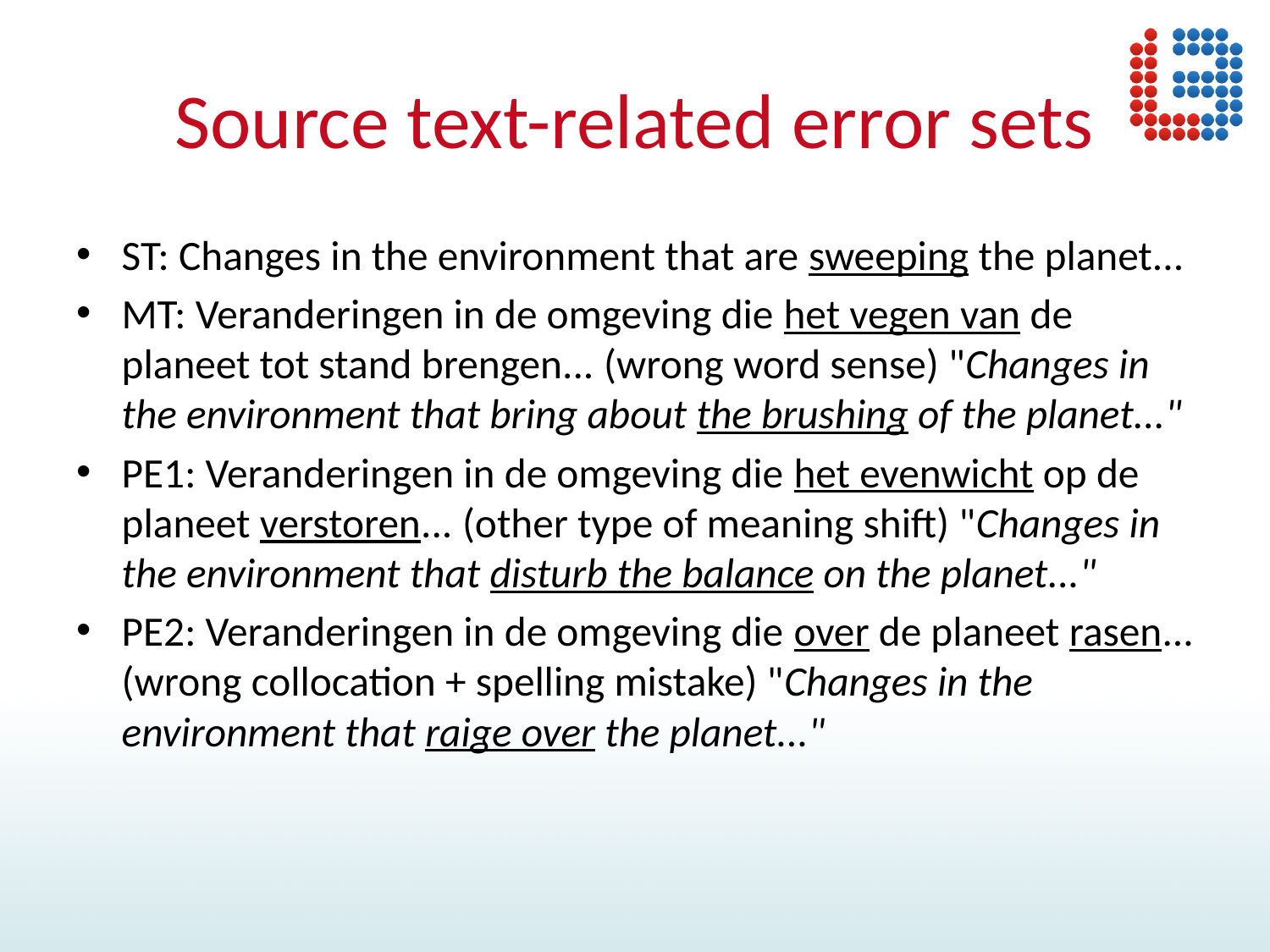

# Source text-related error sets
ST: Changes in the environment that are sweeping the planet...
MT: Veranderingen in de omgeving die het vegen van de planeet tot stand brengen... (wrong word sense) "Changes in the environment that bring about the brushing of the planet..."
PE1: Veranderingen in de omgeving die het evenwicht op de planeet verstoren... (other type of meaning shift) "Changes in the environment that disturb the balance on the planet..."
PE2: Veranderingen in de omgeving die over de planeet rasen... (wrong collocation + spelling mistake) "Changes in the environment that raige over the planet..."